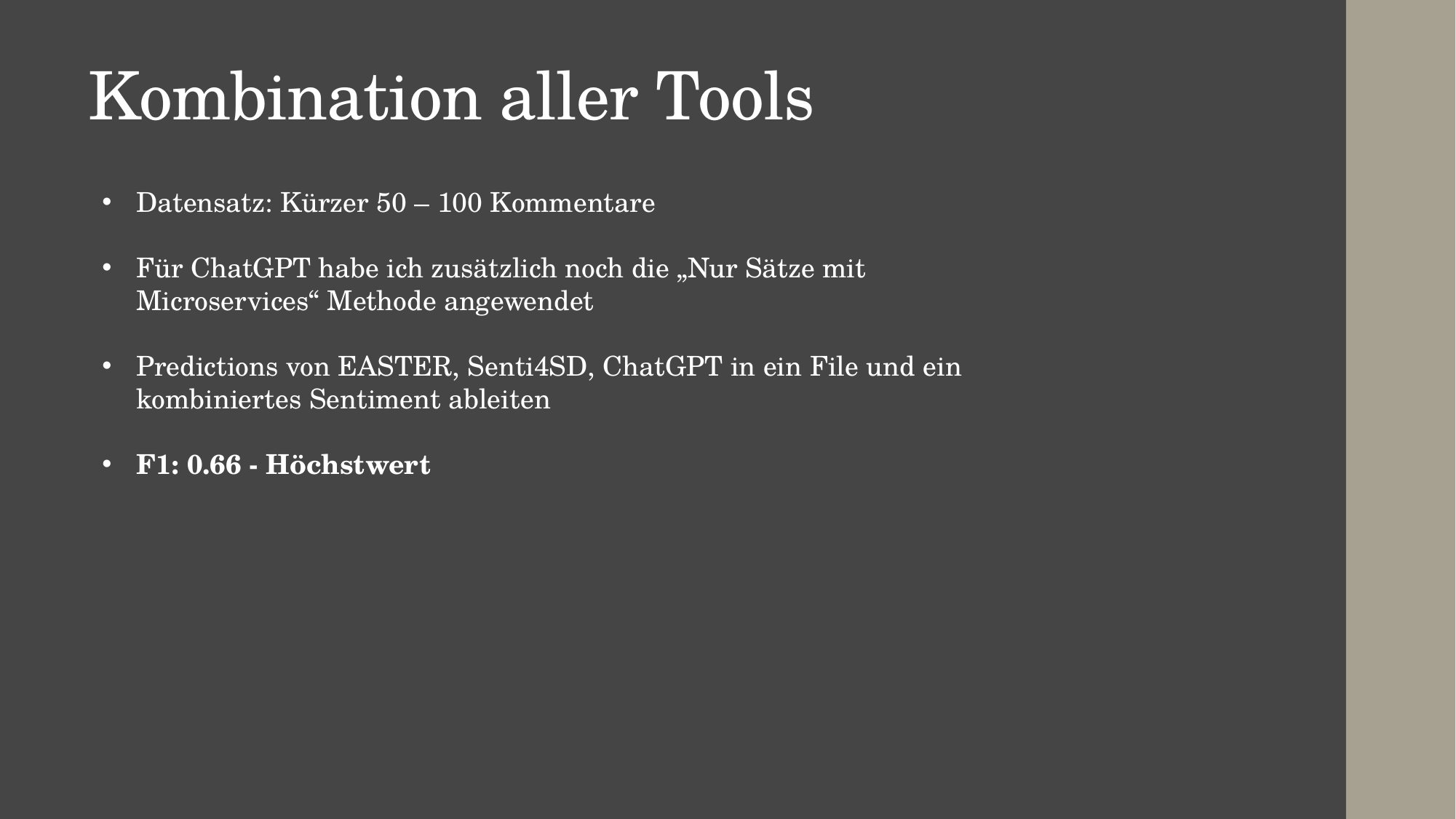

# Kombination aller Tools
Datensatz: Kürzer 50 – 100 Kommentare

Für ChatGPT habe ich zusätzlich noch die „Nur Sätze mit Microservices“ Methode angewendet

Predictions von EASTER, Senti4SD, ChatGPT in ein File und ein kombiniertes Sentiment ableiten

F1: 0.66 - Höchstwert